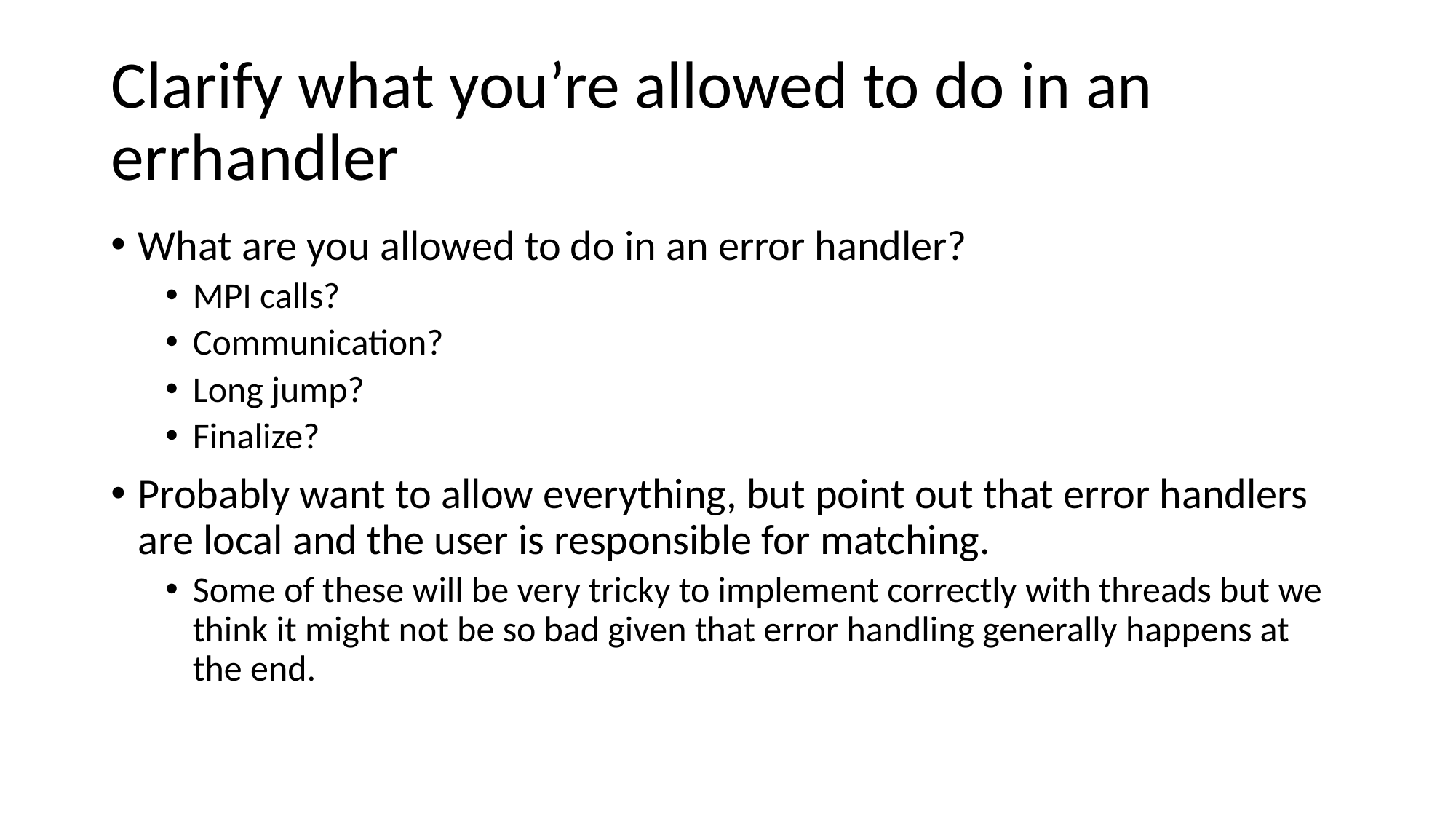

# Clarify what you’re allowed to do in an errhandler
What are you allowed to do in an error handler?
MPI calls?
Communication?
Long jump?
Finalize?
Probably want to allow everything, but point out that error handlers are local and the user is responsible for matching.
Some of these will be very tricky to implement correctly with threads but we think it might not be so bad given that error handling generally happens at the end.